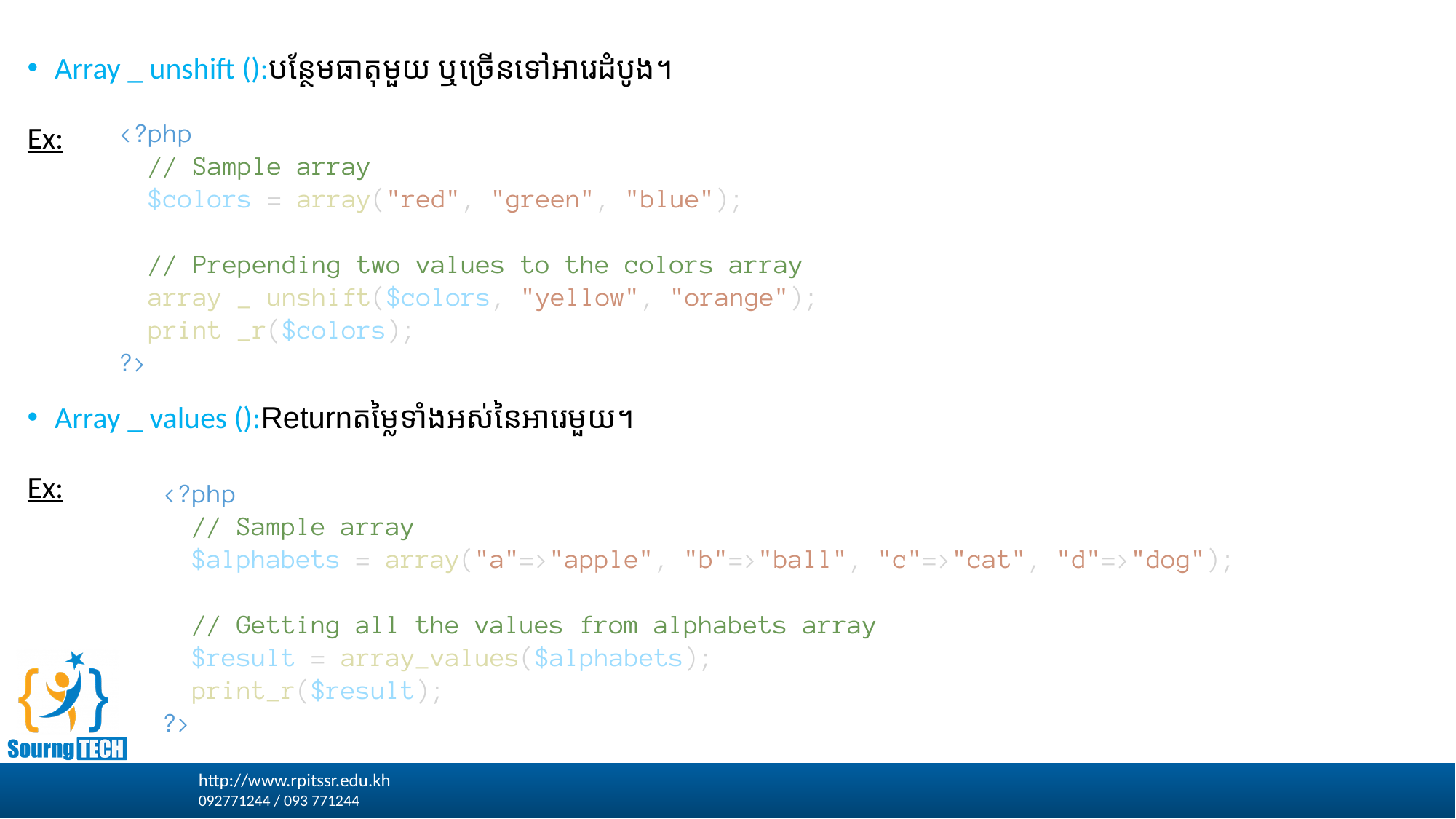

Array _ unshift ():បន្ថែមធាតុមួយ ឬច្រើនទៅអារេដំបូង។
Ex:

Array _ values ():Returnតម្លៃទាំងអស់នៃអារេមួយ។
Ex:
<?php
  // Sample array
  $colors = array("red", "green", "blue");
  // Prepending two values to the colors array
  array _ unshift($colors, "yellow", "orange");
  print _r($colors);
?>
<?php
  // Sample array
  $alphabets = array("a"=>"apple", "b"=>"ball", "c"=>"cat", "d"=>"dog");
  // Getting all the values from alphabets array
  $result = array_values($alphabets);
  print_r($result);
?>